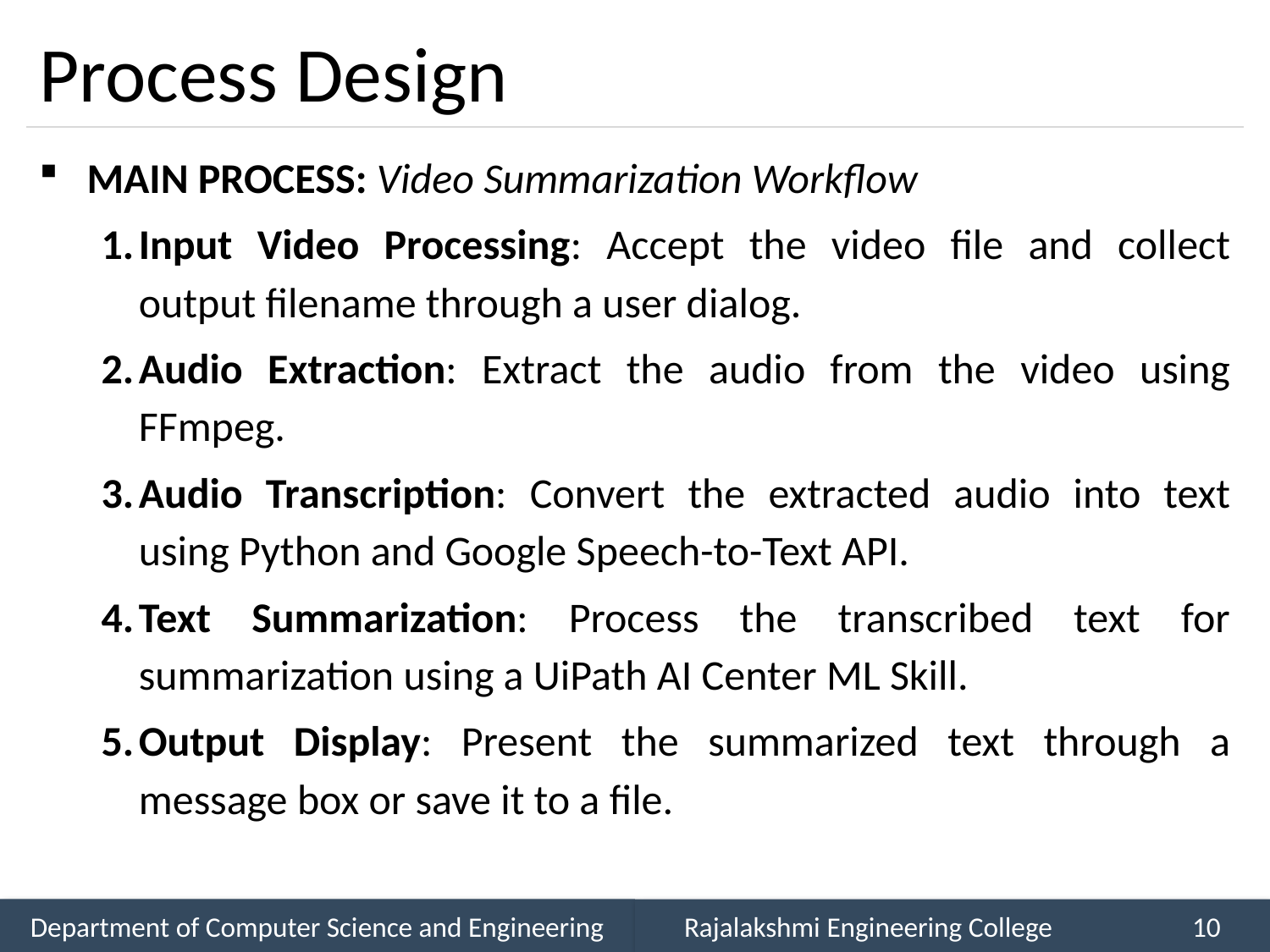

# Process Design
MAIN PROCESS: Video Summarization Workflow
Input Video Processing: Accept the video file and collect output filename through a user dialog.
Audio Extraction: Extract the audio from the video using FFmpeg.
Audio Transcription: Convert the extracted audio into text using Python and Google Speech-to-Text API.
Text Summarization: Process the transcribed text for summarization using a UiPath AI Center ML Skill.
Output Display: Present the summarized text through a message box or save it to a file.